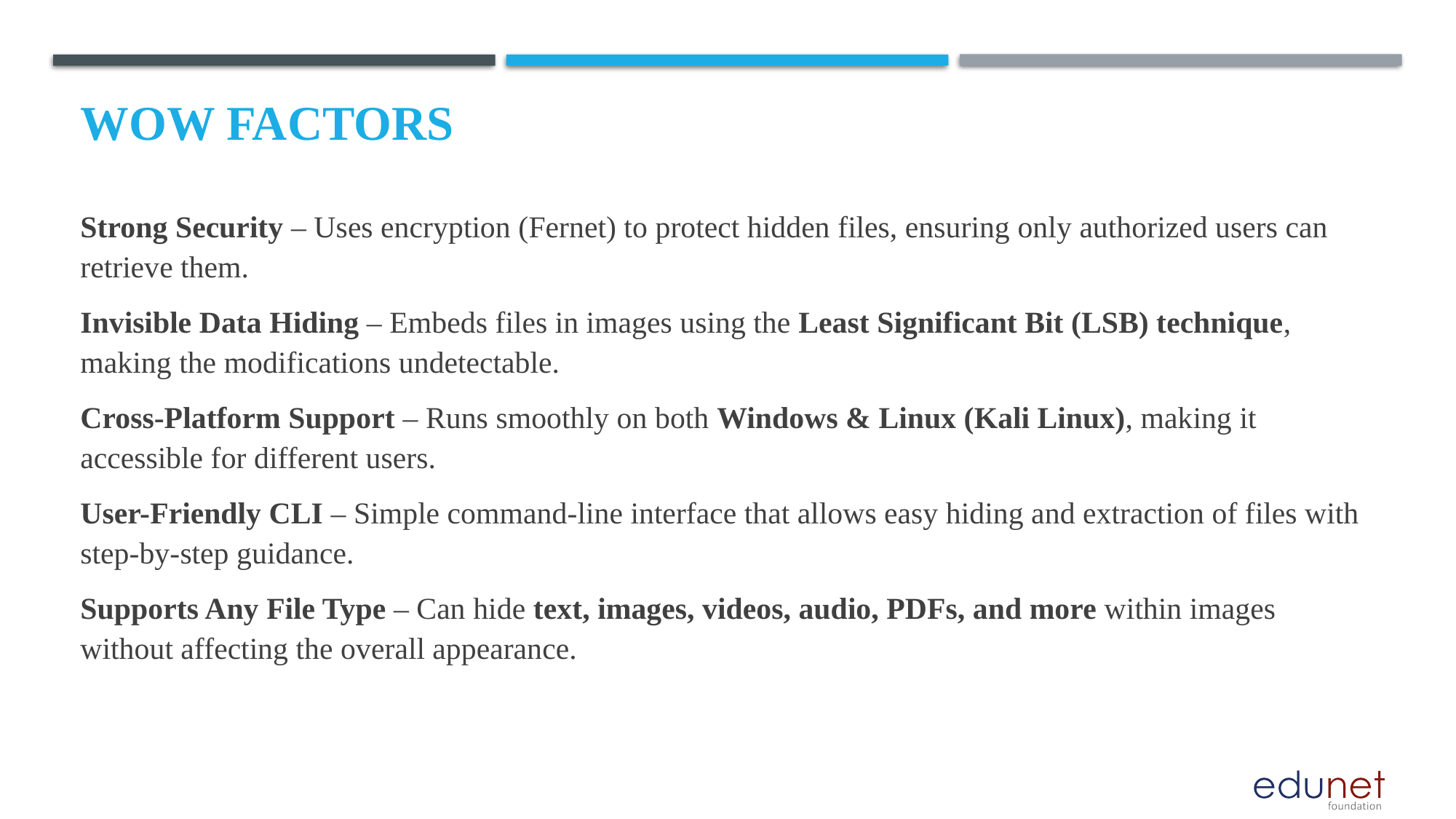

# Wow factors
Strong Security – Uses encryption (Fernet) to protect hidden files, ensuring only authorized users can retrieve them.
Invisible Data Hiding – Embeds files in images using the Least Significant Bit (LSB) technique, making the modifications undetectable.
Cross-Platform Support – Runs smoothly on both Windows & Linux (Kali Linux), making it accessible for different users.
User-Friendly CLI – Simple command-line interface that allows easy hiding and extraction of files with step-by-step guidance.
Supports Any File Type – Can hide text, images, videos, audio, PDFs, and more within images without affecting the overall appearance.